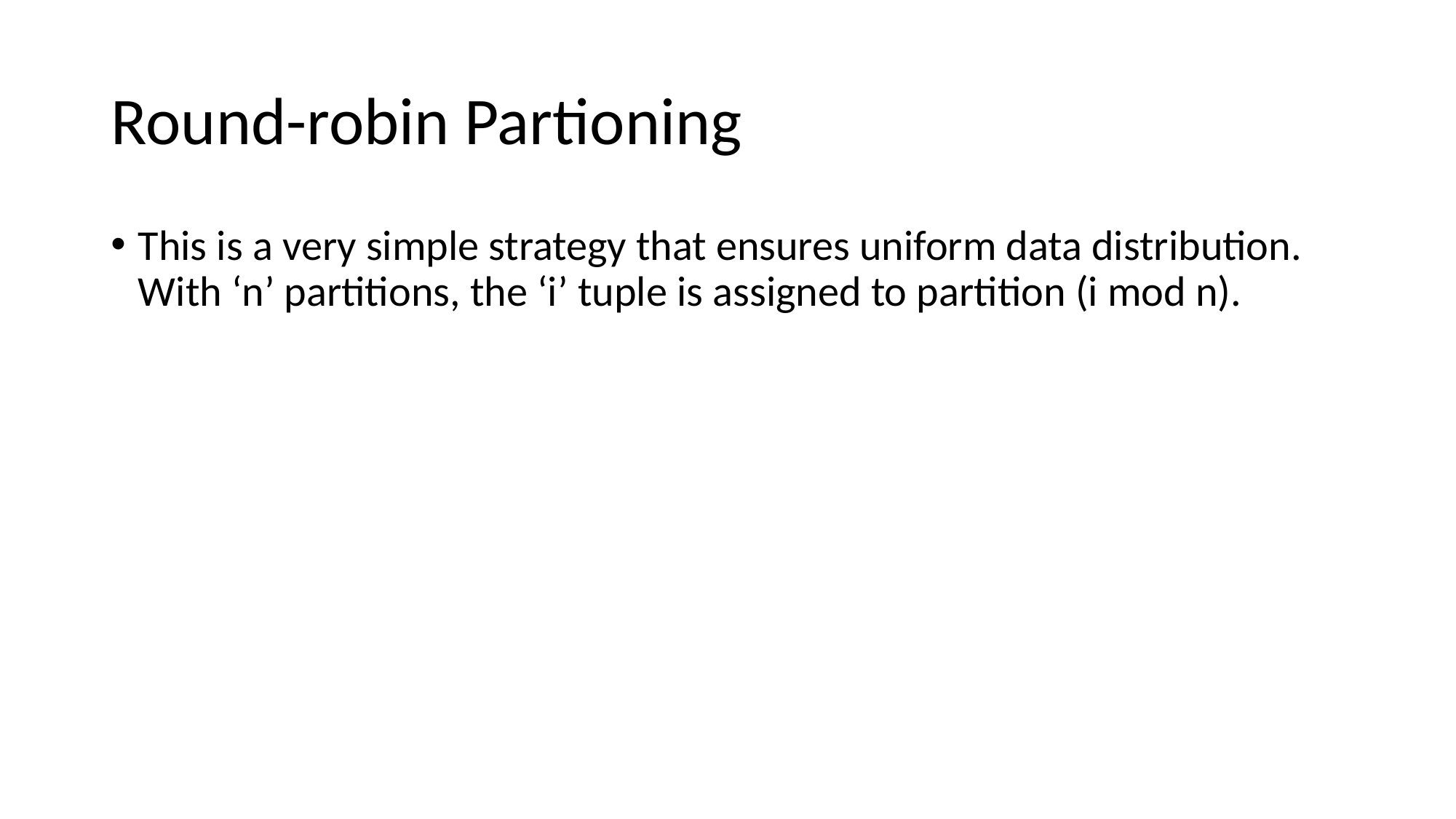

# Round-robin Partioning
This is a very simple strategy that ensures uniform data distribution. With ‘n’ partitions, the ‘i’ tuple is assigned to partition (i mod n).